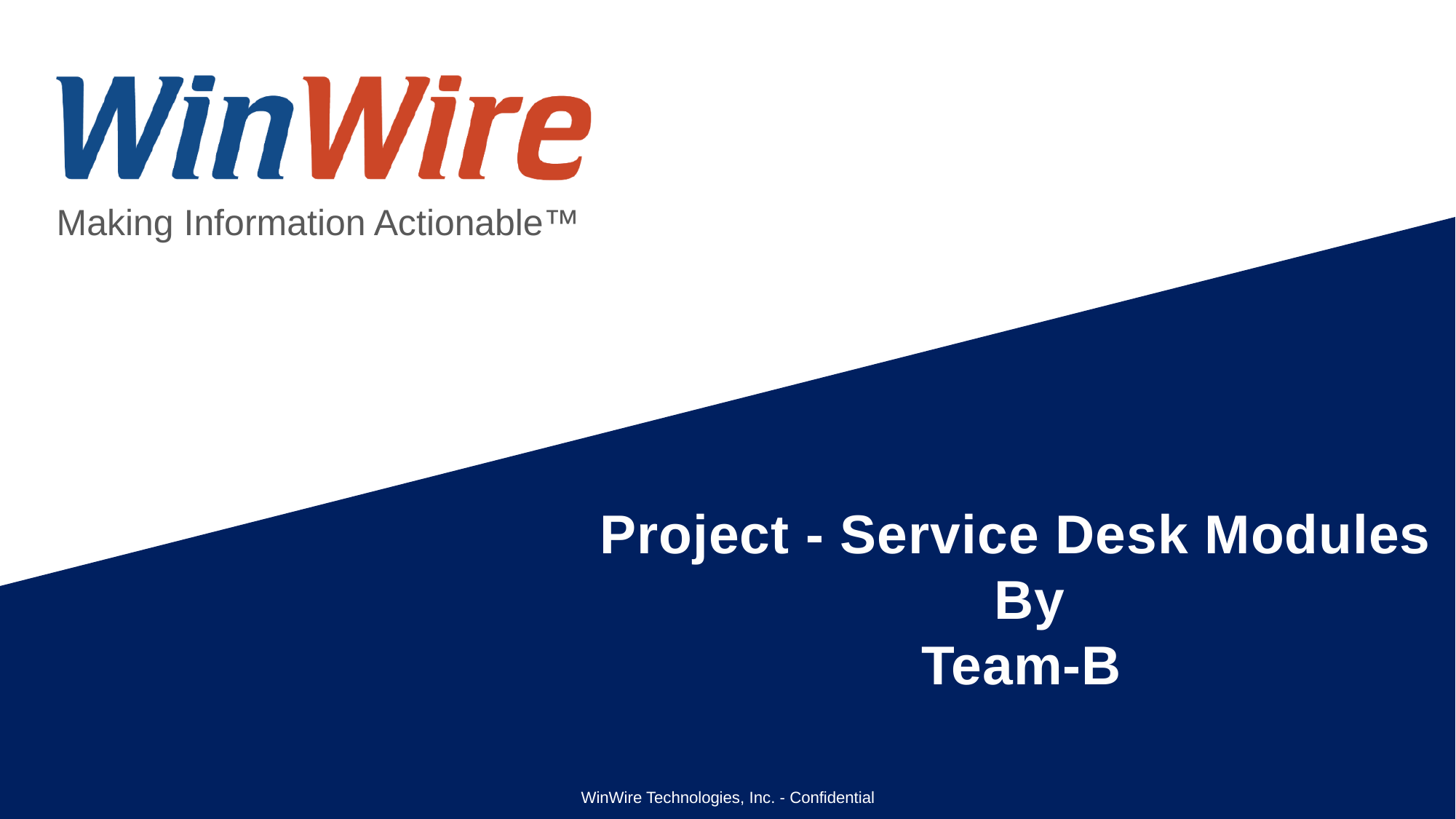

Project - Service Desk Modules
                    By
                   Team-B